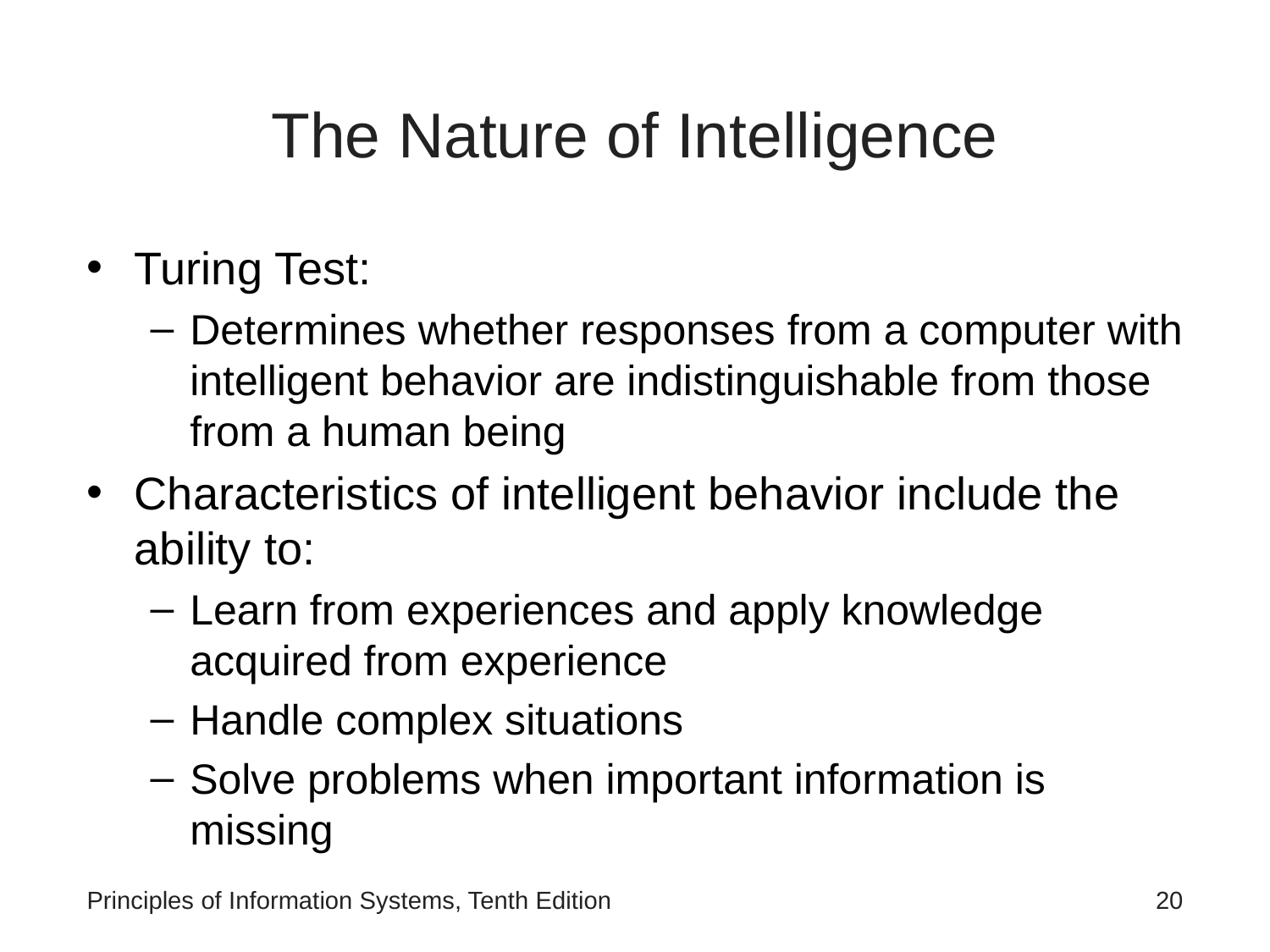

# The Nature of Intelligence
Turing Test:
Determines whether responses from a computer with intelligent behavior are indistinguishable from those from a human being
Characteristics of intelligent behavior include the ability to:
Learn from experiences and apply knowledge acquired from experience
Handle complex situations
Solve problems when important information is missing
Principles of Information Systems, Tenth Edition
20